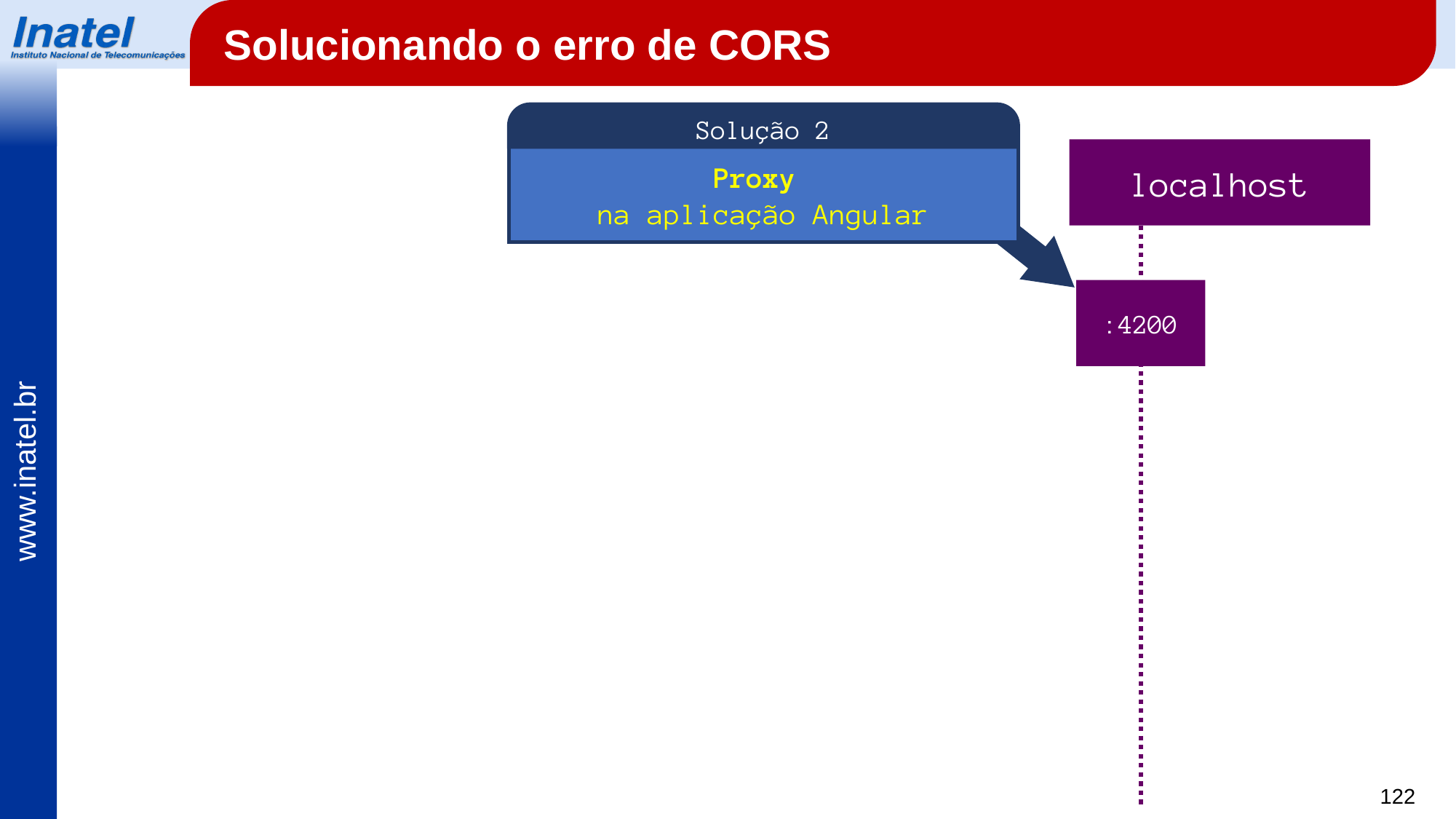

Solucionando o erro de CORS
Solução 2
localhost
Proxy
na aplicação Angular

:4200